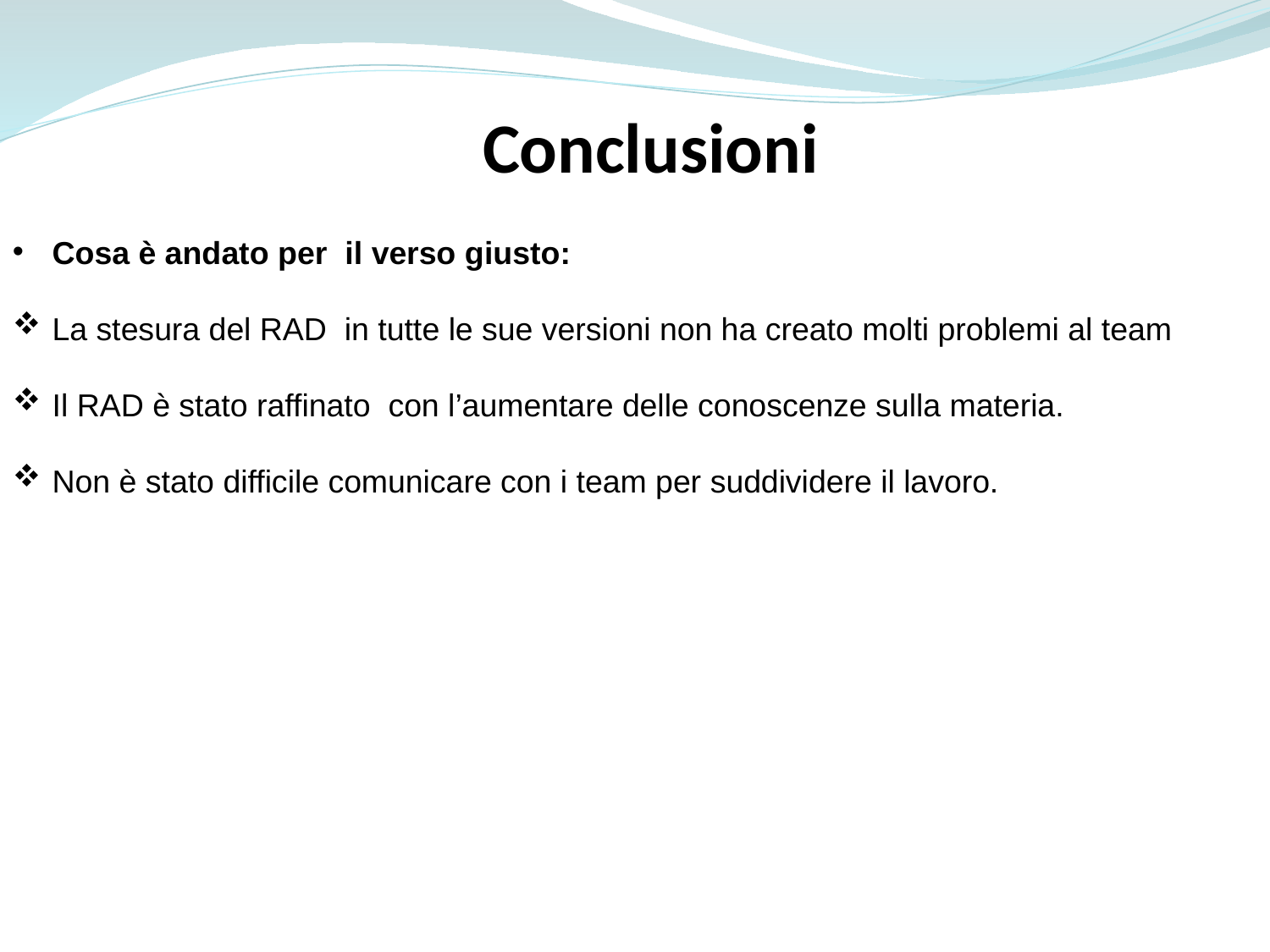

Conclusioni
Cosa è andato per  il verso giusto:

La stesura del RAD  in tutte le sue versioni non ha creato molti problemi al team

Il RAD è stato raffinato  con l’aumentare delle conoscenze sulla materia.

Non è stato difficile comunicare con i team per suddividere il lavoro.